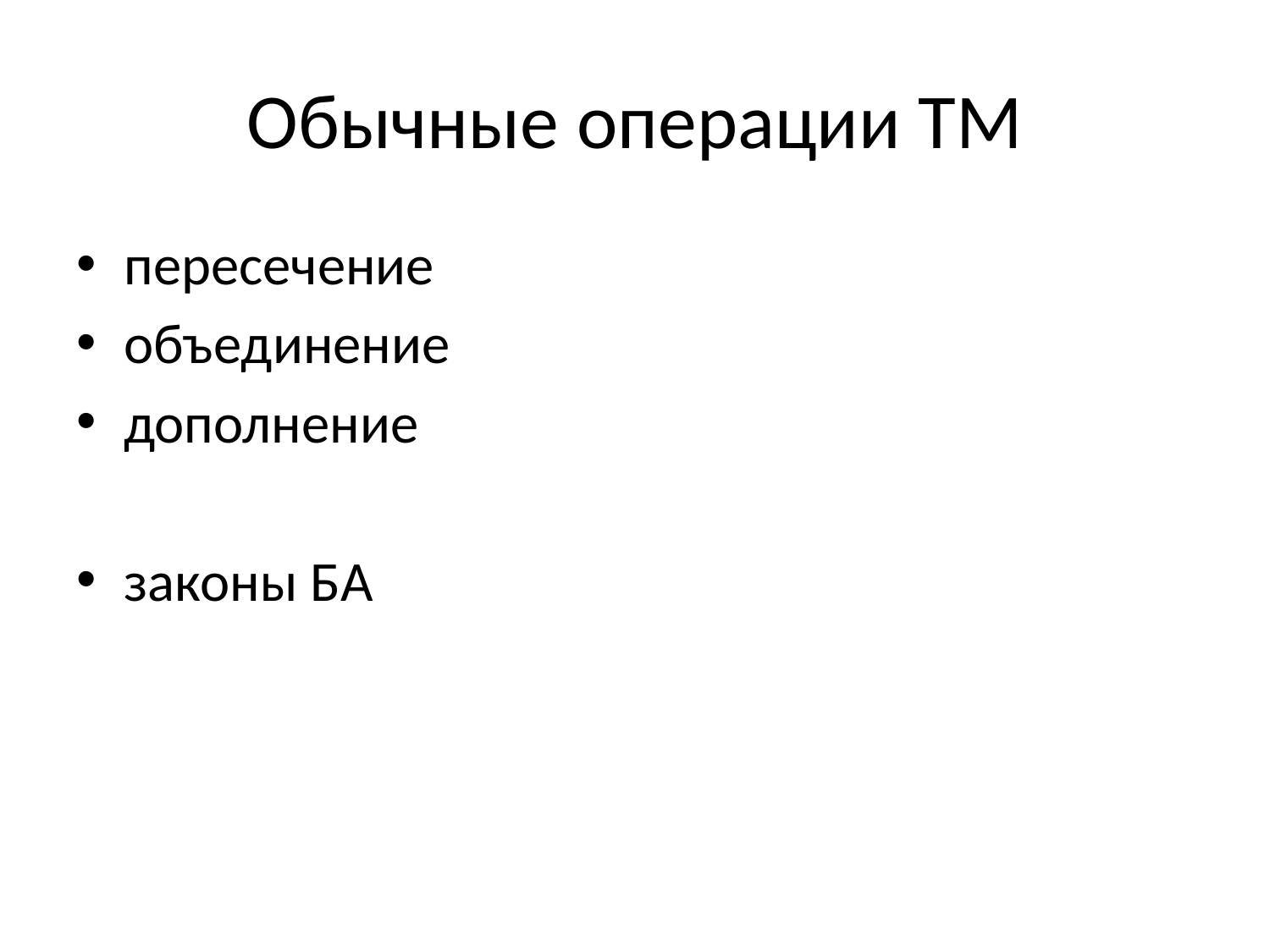

# Обычные операции ТМ
пересечение
объединение
дополнение

законы БА